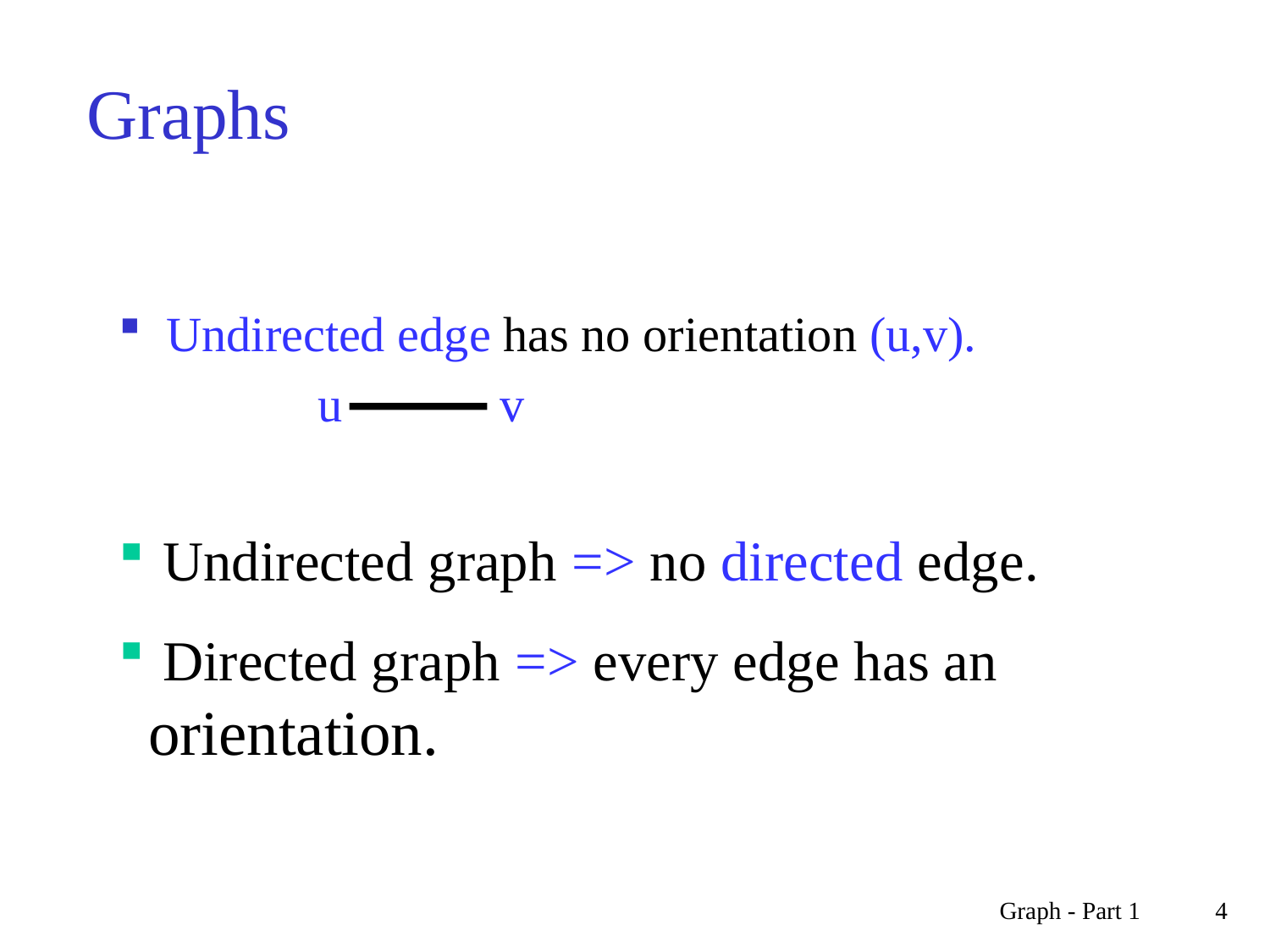

# Graphs
Undirected edge has no orientation (u,v).
u
v

 Undirected graph => no directed edge.
 Directed graph => every edge has an orientation.
Graph - Part 1
4